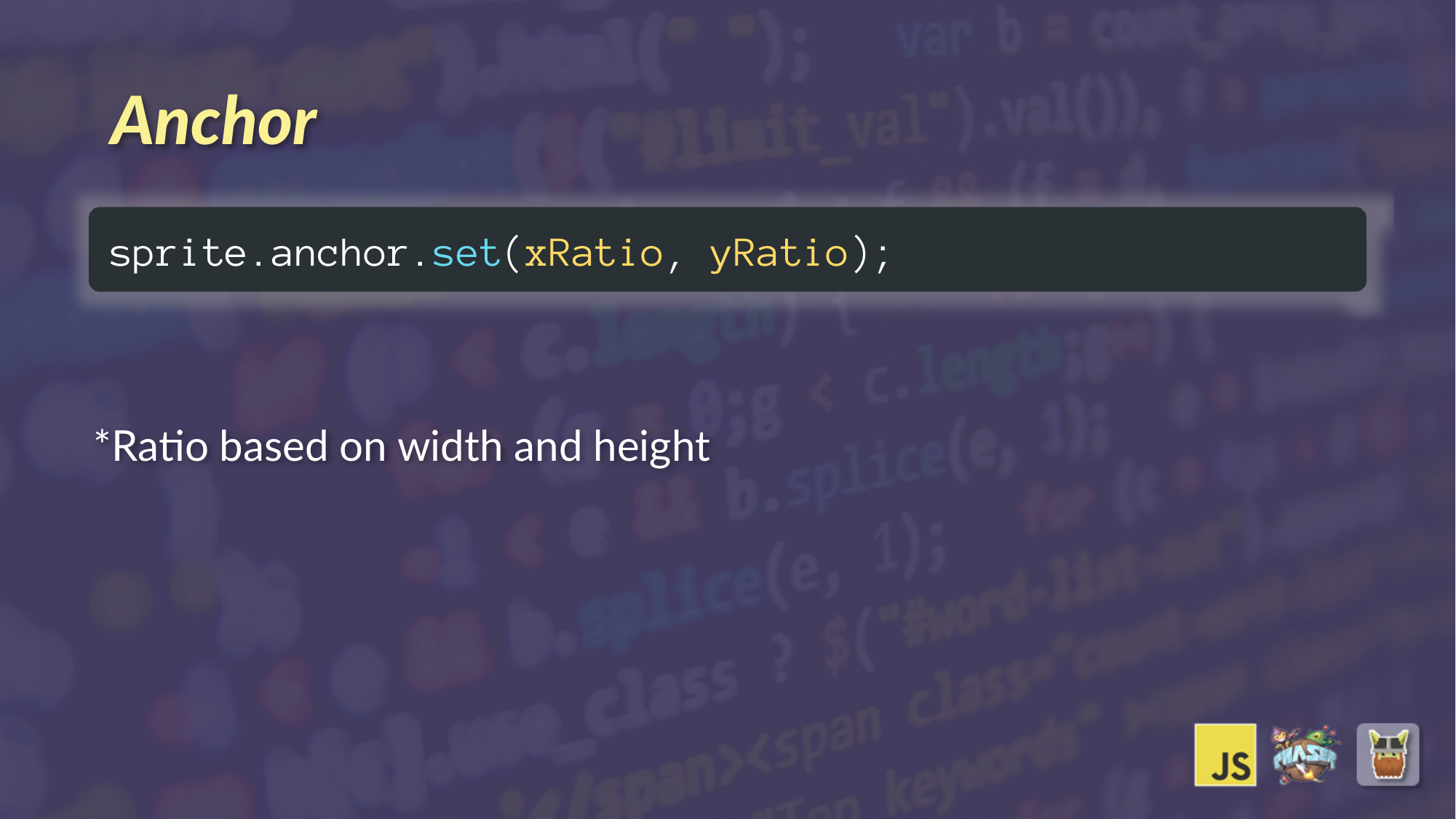

# Anchor
sprite.anchor.set(xRatio, yRatio);
*Ratio based on width and height